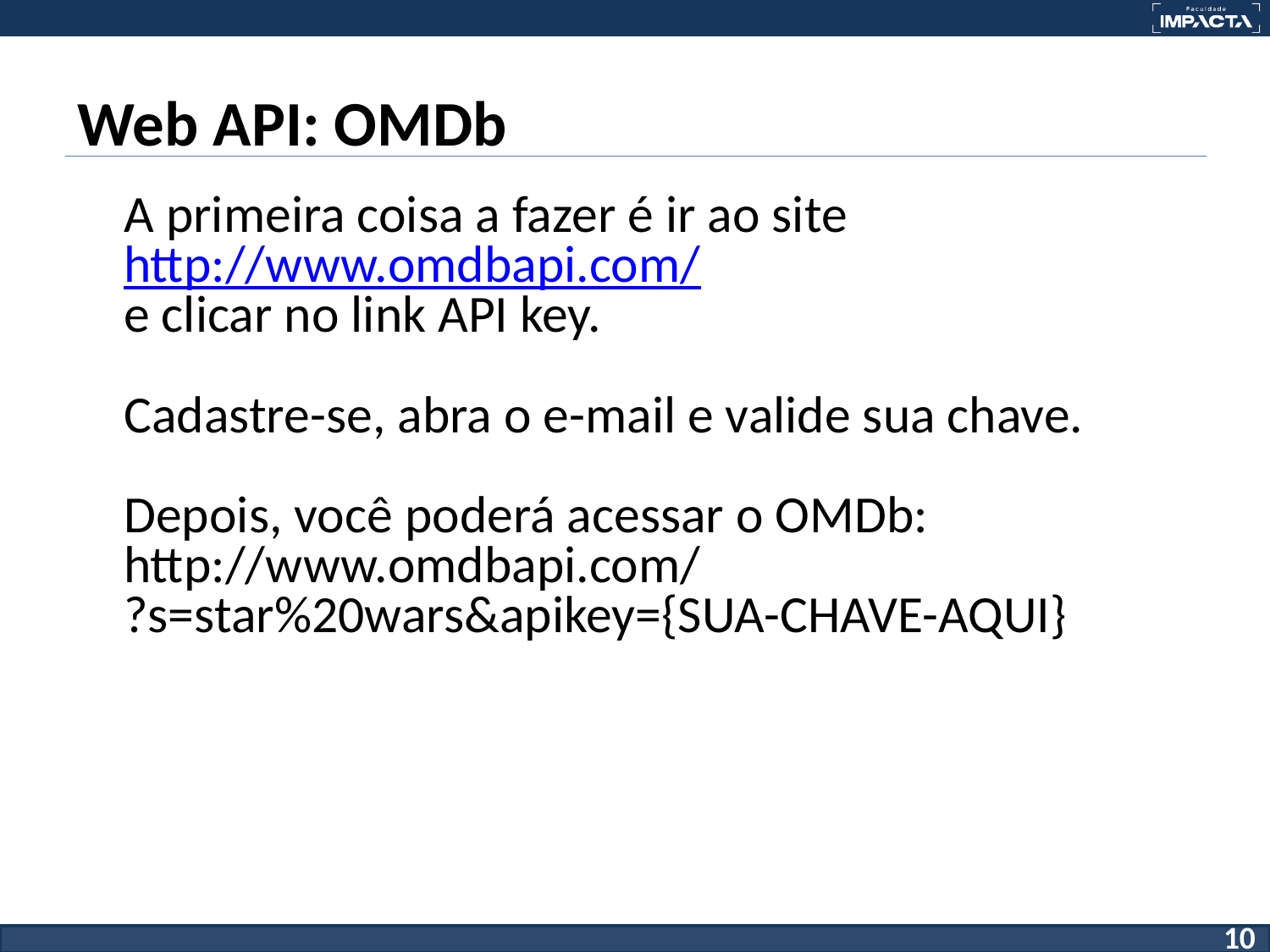

# Web API: OMDb
A primeira coisa a fazer é ir ao site
http://www.omdbapi.com/
e clicar no link API key.

Cadastre-se, abra o e-mail e valide sua chave.

Depois, você poderá acessar o OMDb:
http://www.omdbapi.com/
?s=star%20wars&apikey={SUA-CHAVE-AQUI}
10